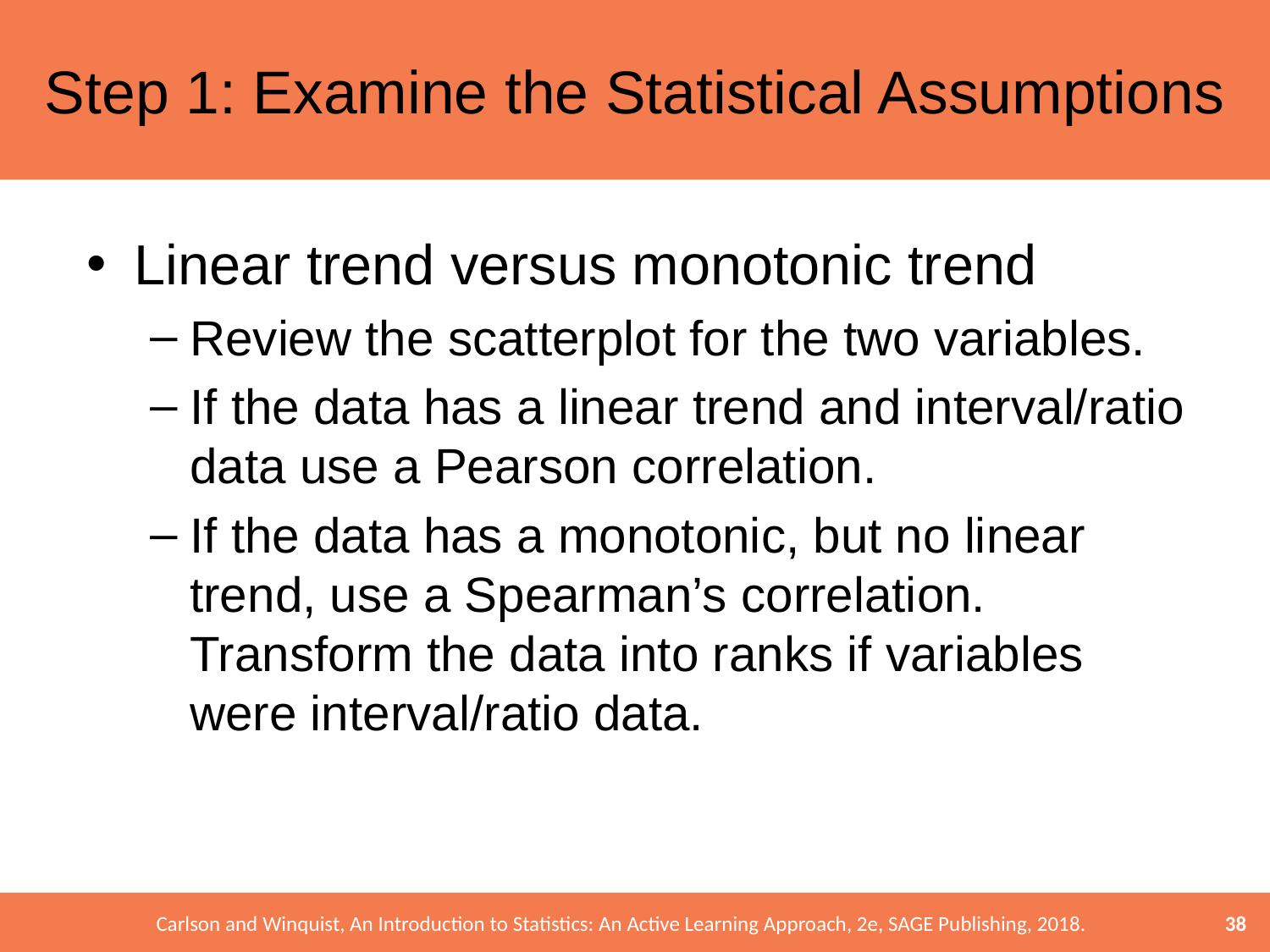

# Step 1: Examine the Statistical Assumptions
Linear trend versus monotonic trend
Review the scatterplot for the two variables.
If the data has a linear trend and interval/ratio data use a Pearson correlation.
If the data has a monotonic, but no linear trend, use a Spearman’s correlation. Transform the data into ranks if variables were interval/ratio data.
38
Carlson and Winquist, An Introduction to Statistics: An Active Learning Approach, 2e, SAGE Publishing, 2018.